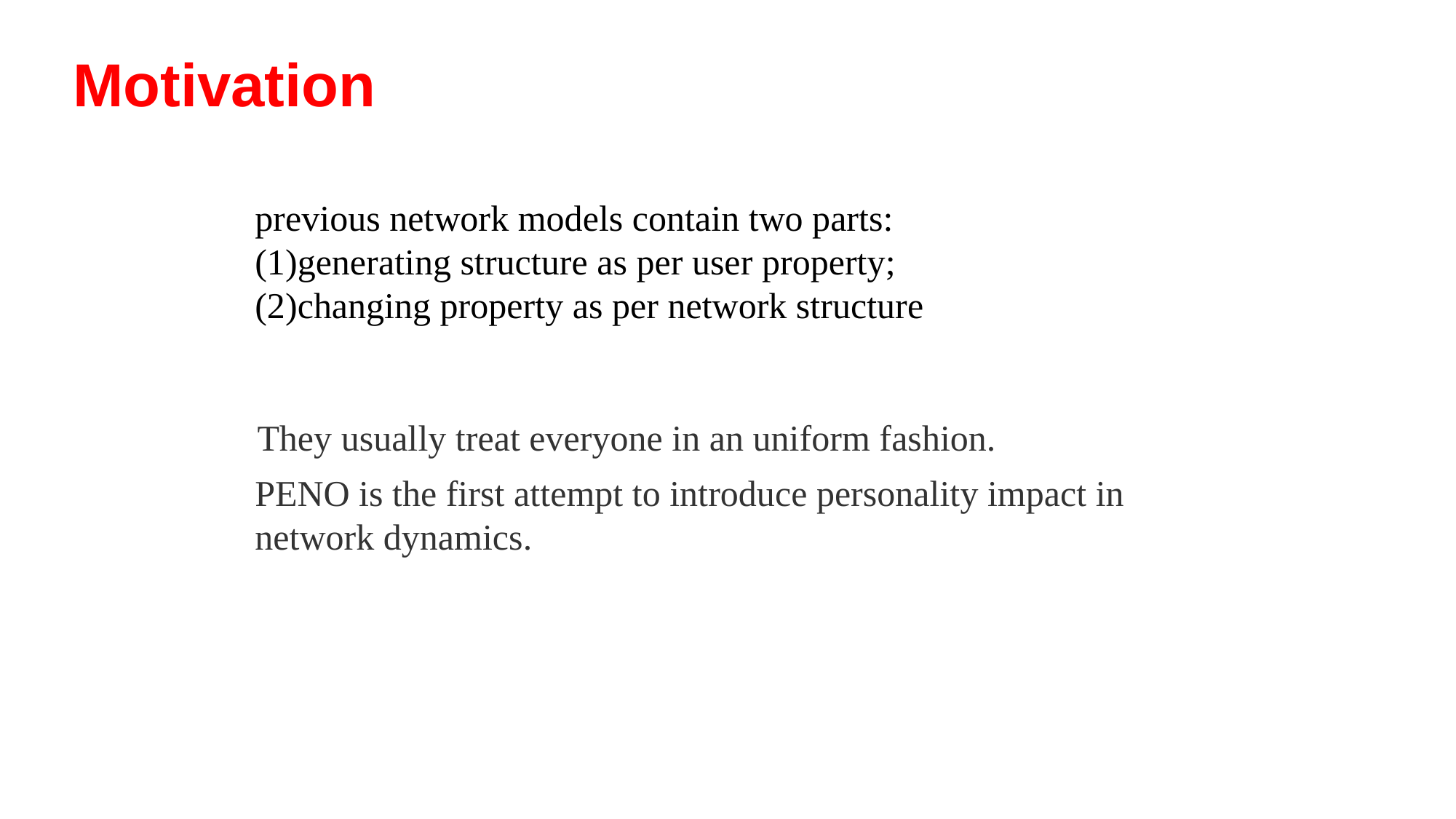

Motivation
previous network models contain two parts:
generating structure as per user property;
changing property as per network structure
They usually treat everyone in an uniform fashion.
PENO is the first attempt to introduce personality impact in network dynamics.